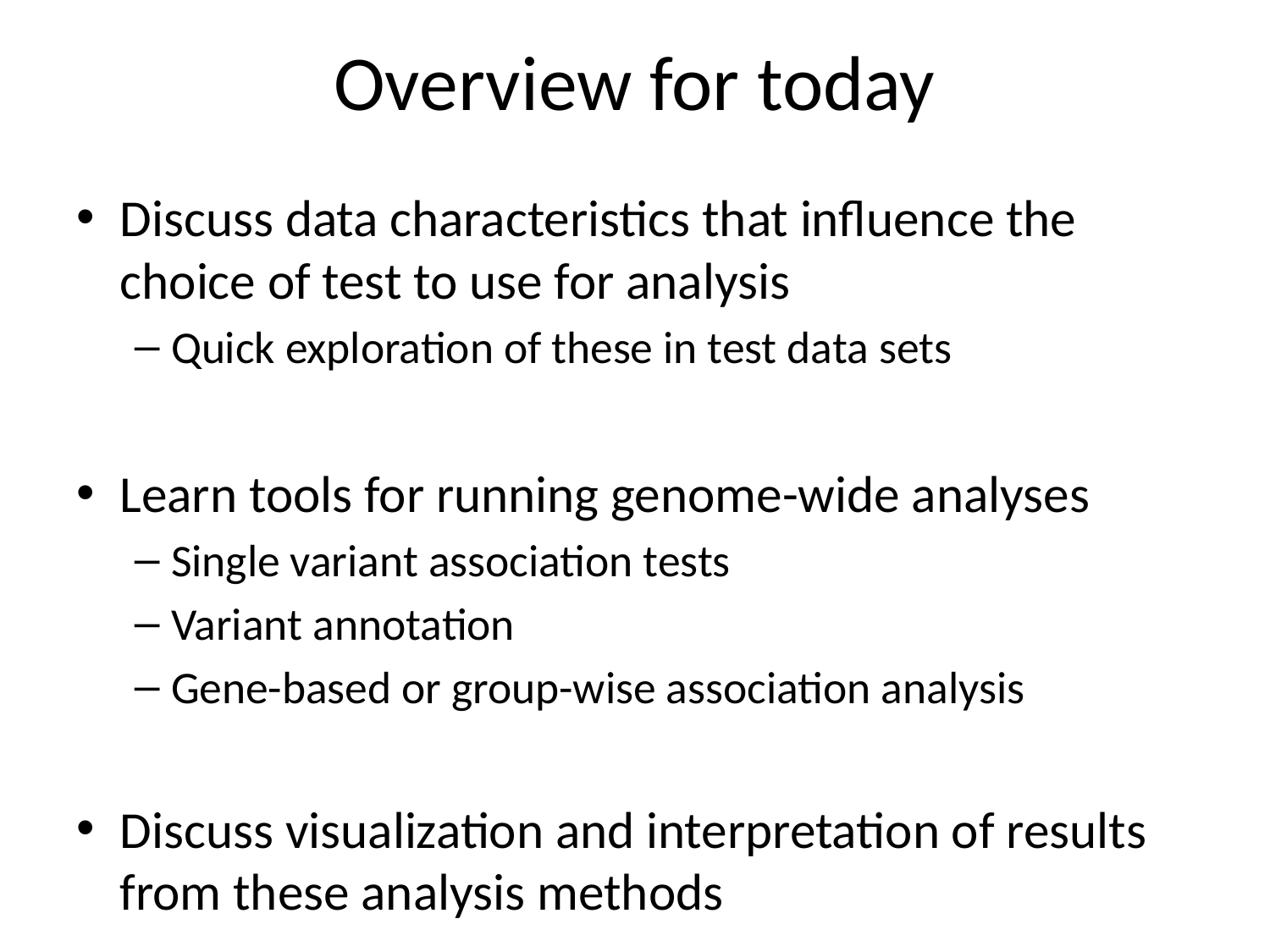

# Overview for today
Discuss data characteristics that influence the choice of test to use for analysis
Quick exploration of these in test data sets

Learn tools for running genome-wide analyses
Single variant association tests
Variant annotation
Gene-based or group-wise association analysis

Discuss visualization and interpretation of results from these analysis methods